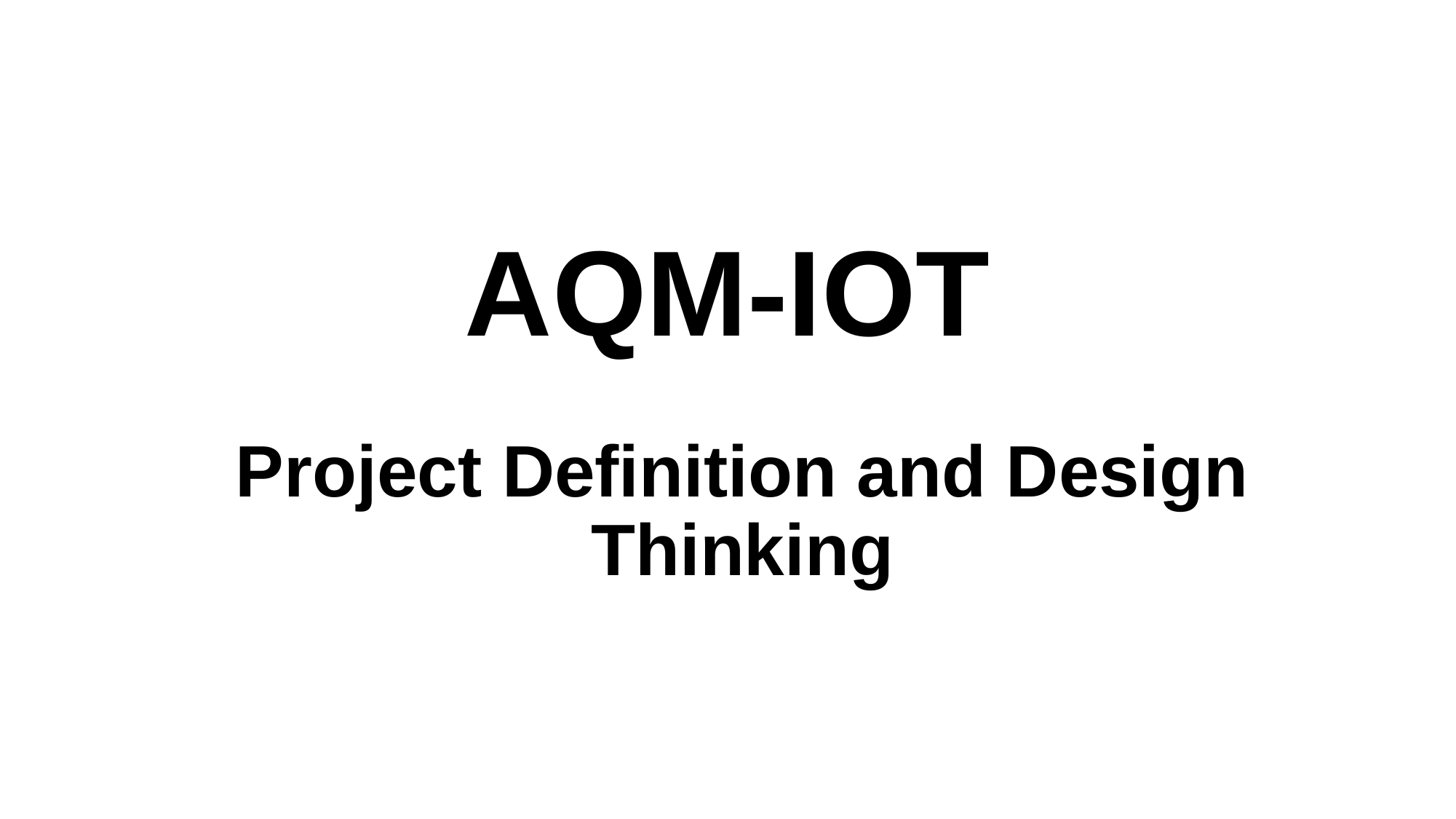

# AQM-IOT
Project Definition and Design Thinking